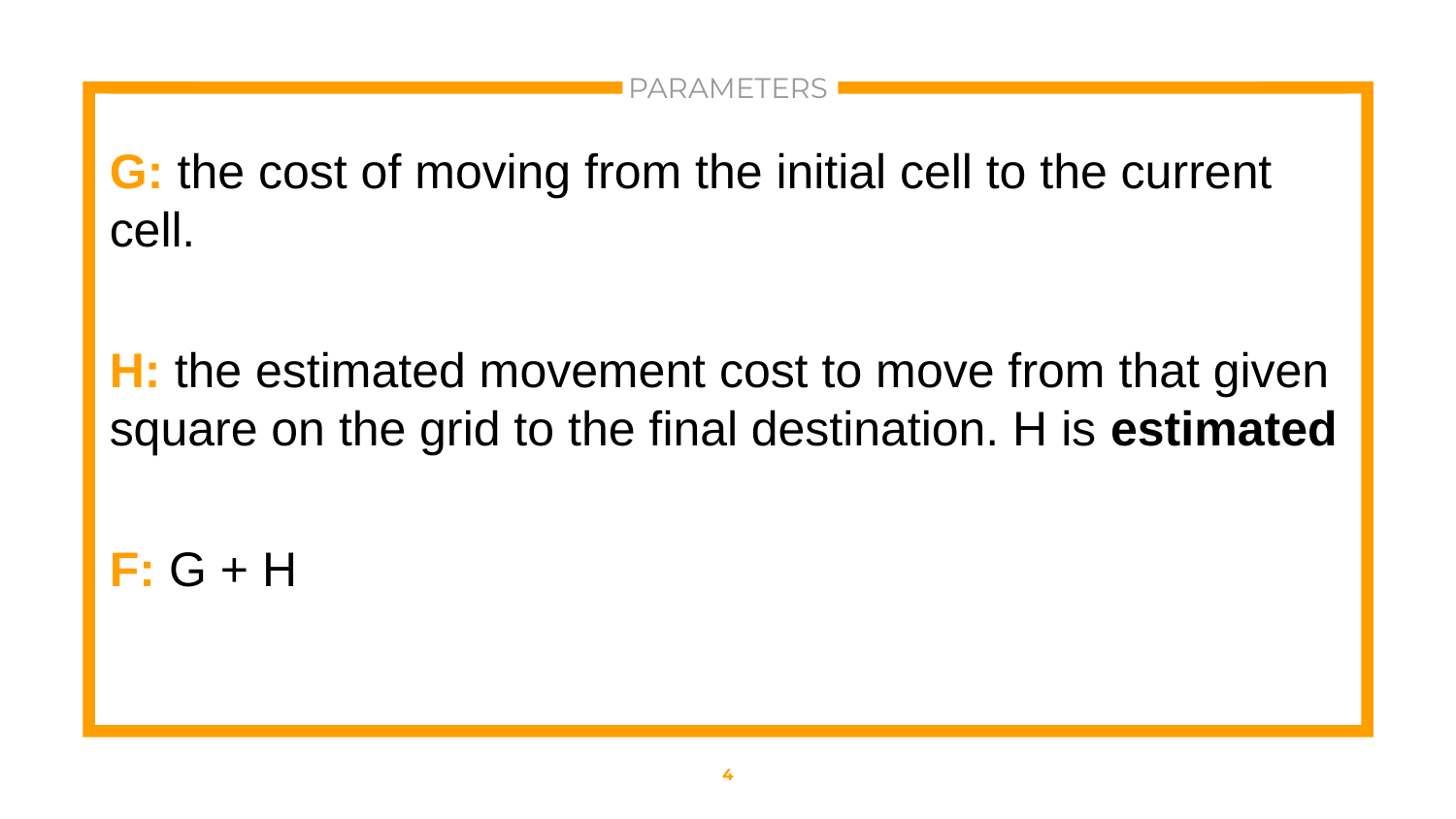

PARAMETERS
G: the cost of moving from the initial cell to the current cell.

H: the estimated movement cost to move from that given square on the grid to the final destination. H is estimated

F: G + H

4